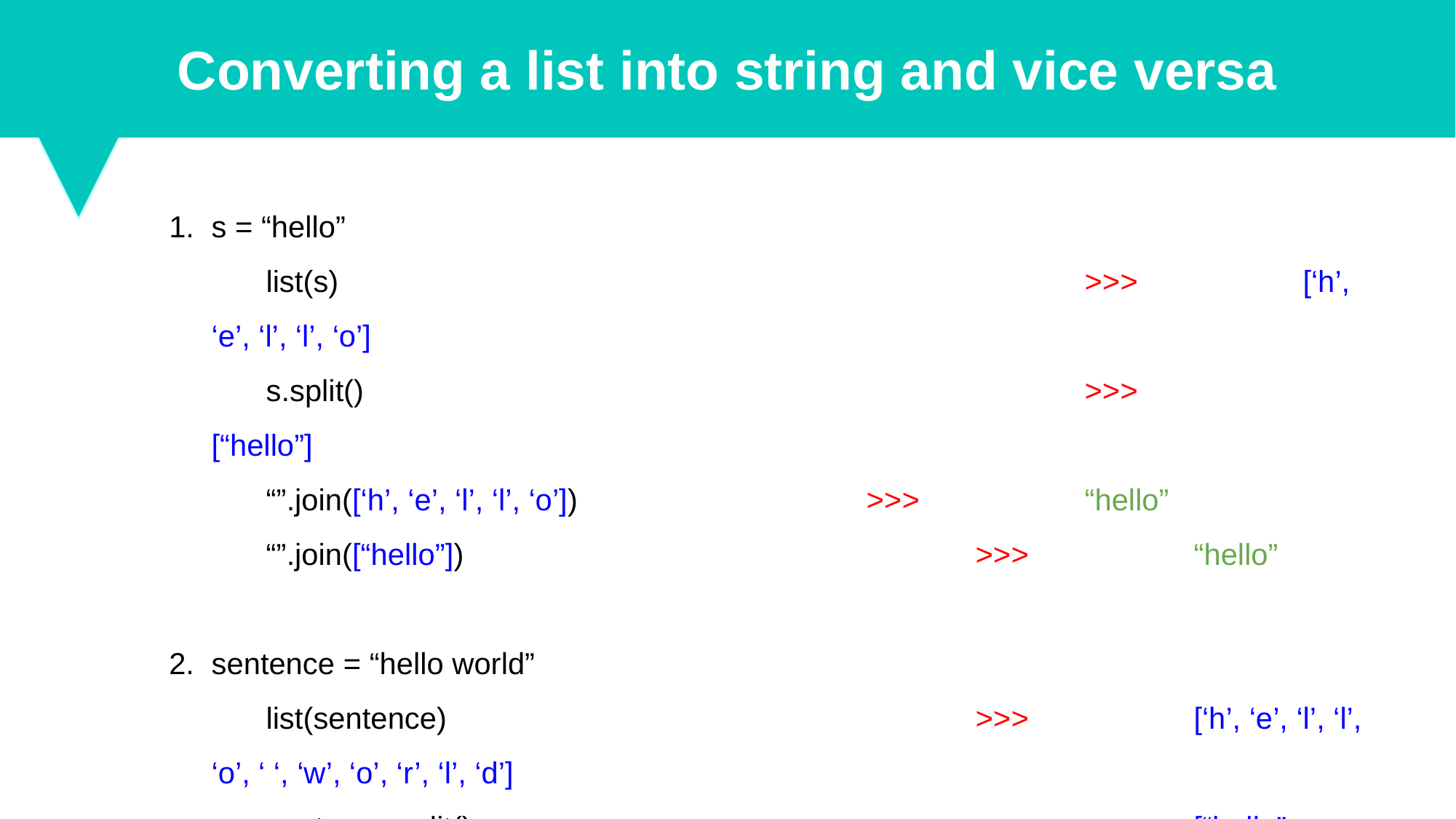

Converting a list into string and vice versa

s = “hello”
list(s)							>>>		[‘h’, ‘e’, ‘l’, ‘l’, ‘o’]
s.split()							>>>		[“hello”]
“”.join([‘h’, ‘e’, ‘l’, ‘l’, ‘o’])			>>>		“hello”
“”.join([“hello”])					>>>		“hello”

sentence = “hello world”
list(sentence)					>>>		[‘h’, ‘e’, ‘l’, ‘l’, ‘o’, ‘ ‘, ‘w’, ‘o’, ‘r’, ‘l’, ‘d’]
sentence.split()					>>>		[“hello”, “world”]
“”.join([‘h’, ‘e’, ‘l’, ‘l’, ‘o’, ‘ ‘, ‘w’, ‘o’, ‘r’, ‘l’, ‘d’])			>>>		“hello world”
“ ”.join([“hello”, “world”])								>>>		“hello world”